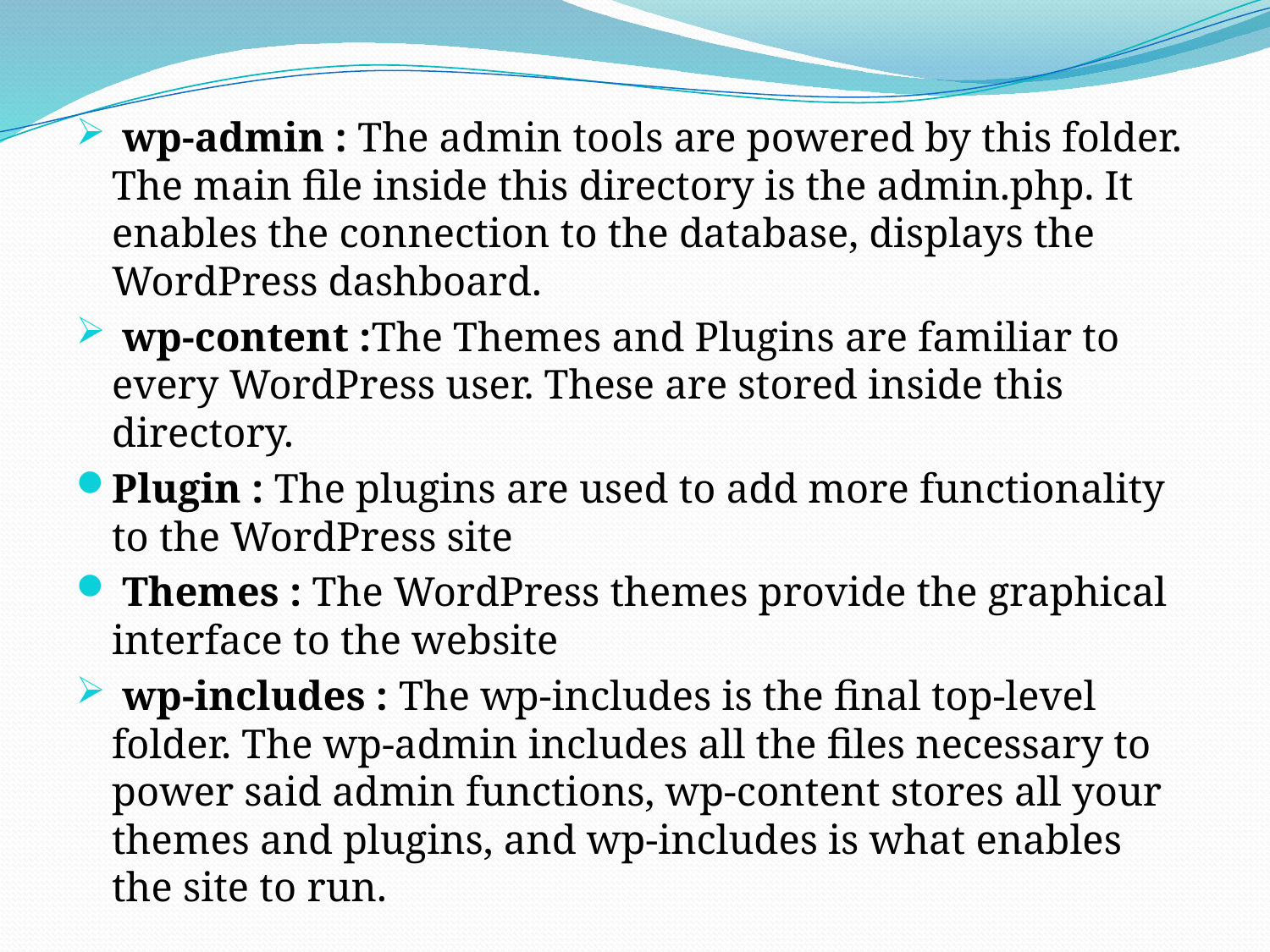

wp-admin : The admin tools are powered by this folder. The main file inside this directory is the admin.php. It enables the connection to the database, displays the WordPress dashboard.
 wp-content :The Themes and Plugins are familiar to every WordPress user. These are stored inside this directory.
Plugin : The plugins are used to add more functionality to the WordPress site
 Themes : The WordPress themes provide the graphical interface to the website
 wp-includes : The wp-includes is the final top-level folder. The wp-admin includes all the files necessary to power said admin functions, wp-content stores all your themes and plugins, and wp-includes is what enables the site to run.